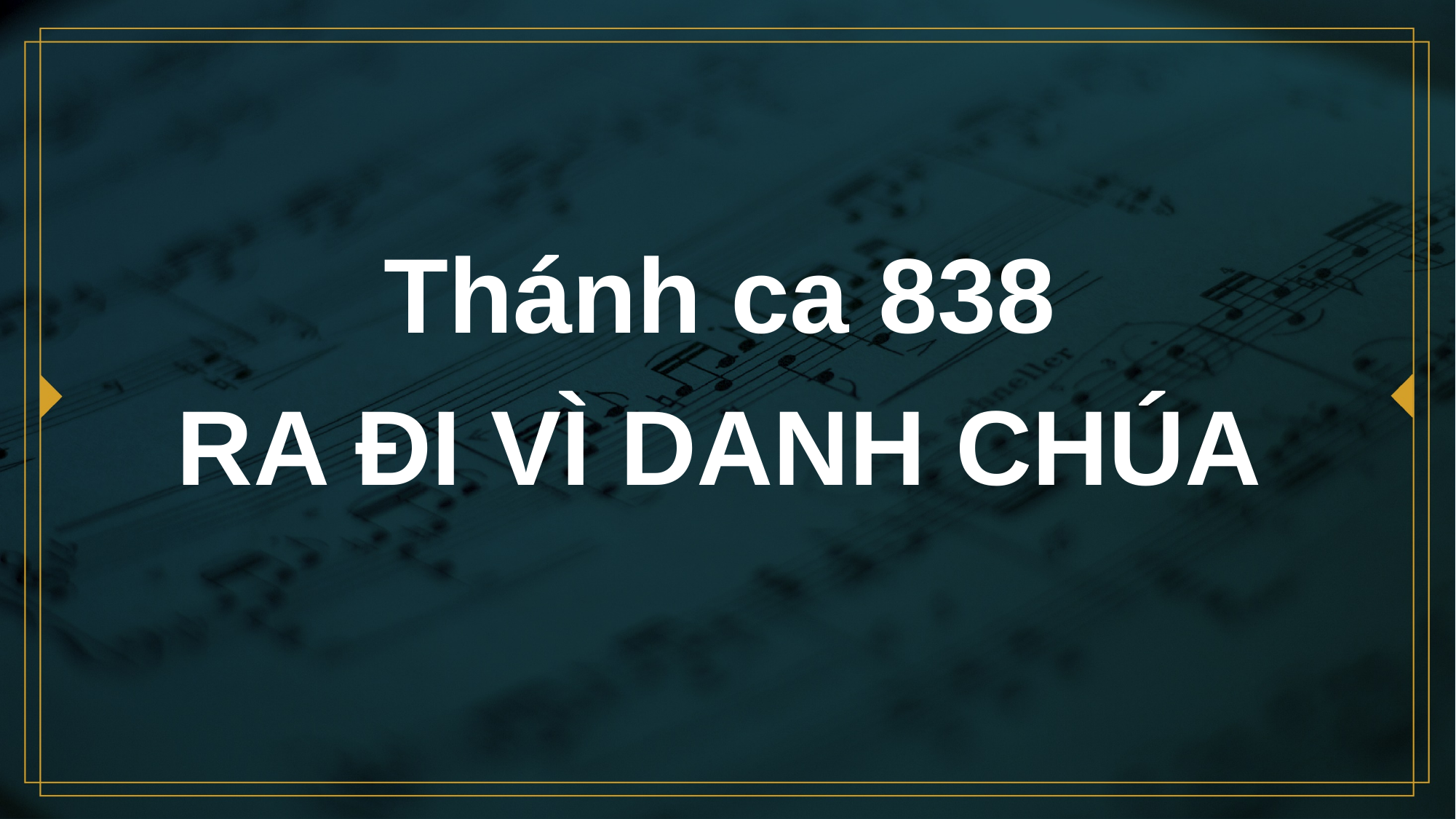

# Thánh ca 838 RA ĐI VÌ DANH CHÚA